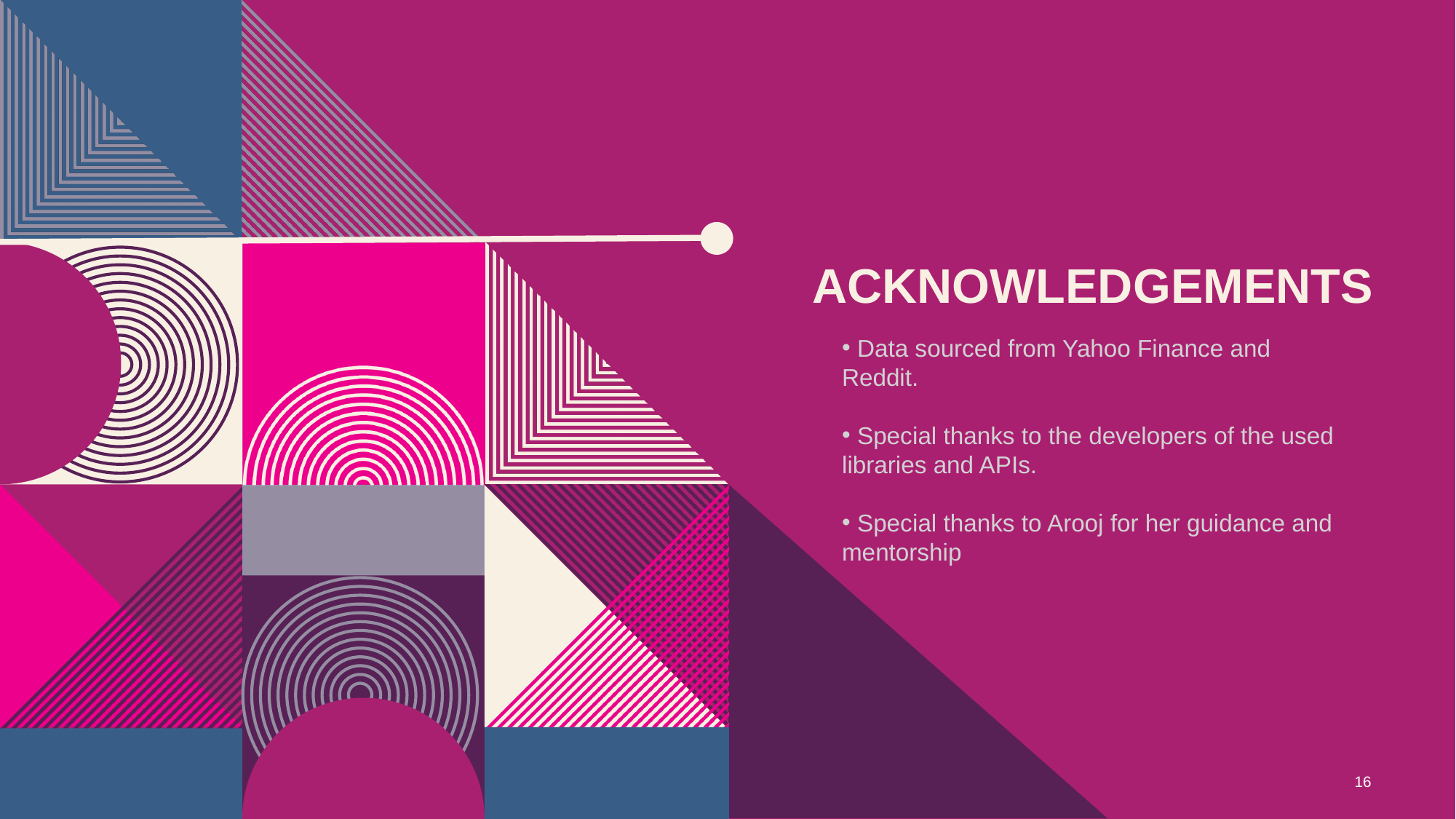

# ACKNOWLEDGEMENTS
 Data sourced from Yahoo Finance and Reddit.

 Special thanks to the developers of the used libraries and APIs.

 Special thanks to Arooj for her guidance and mentorship
16